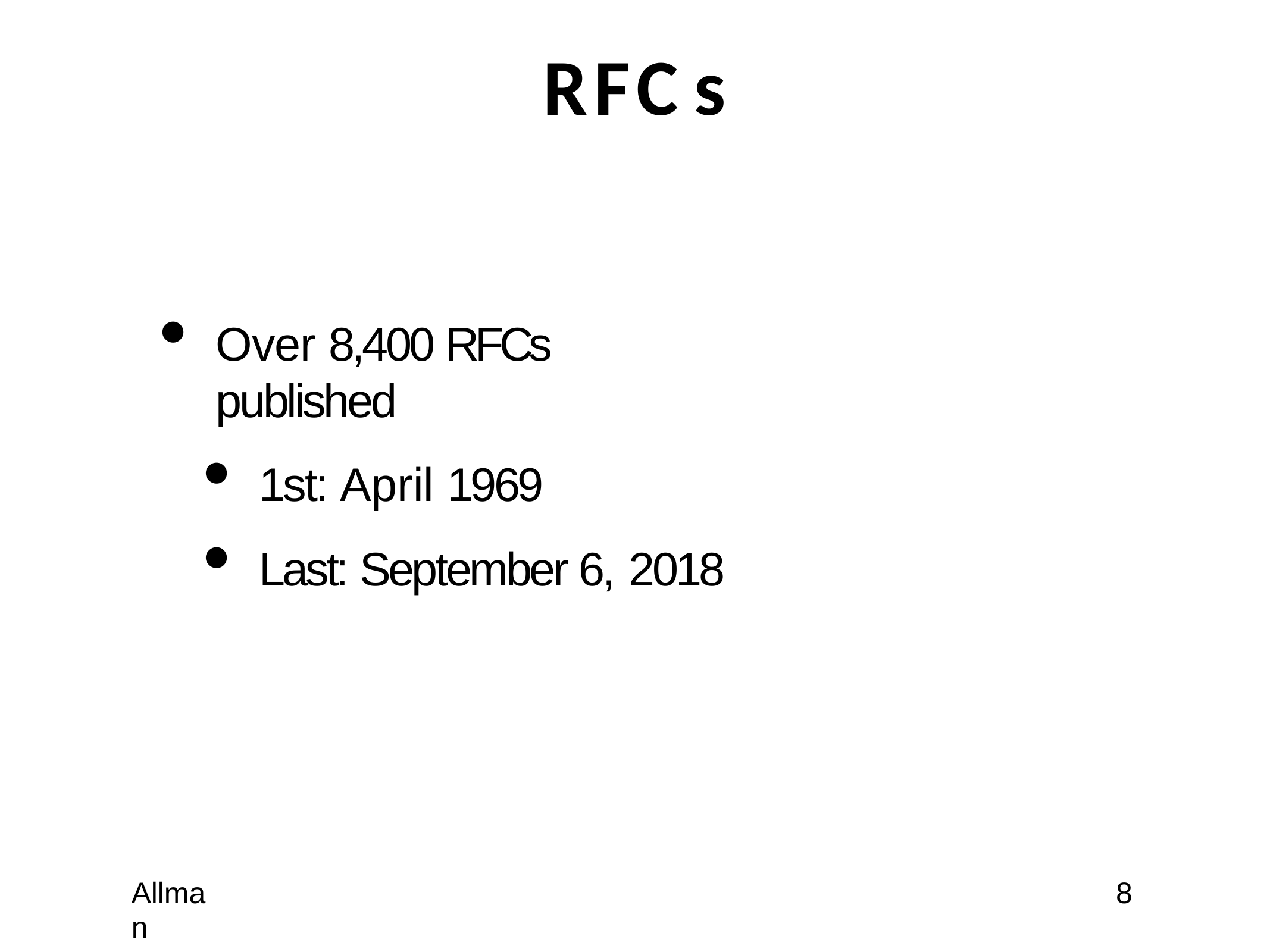

# RFCs
Over 8,400 RFCs published
1st: April 1969
Last: September 6, 2018
Allman
8